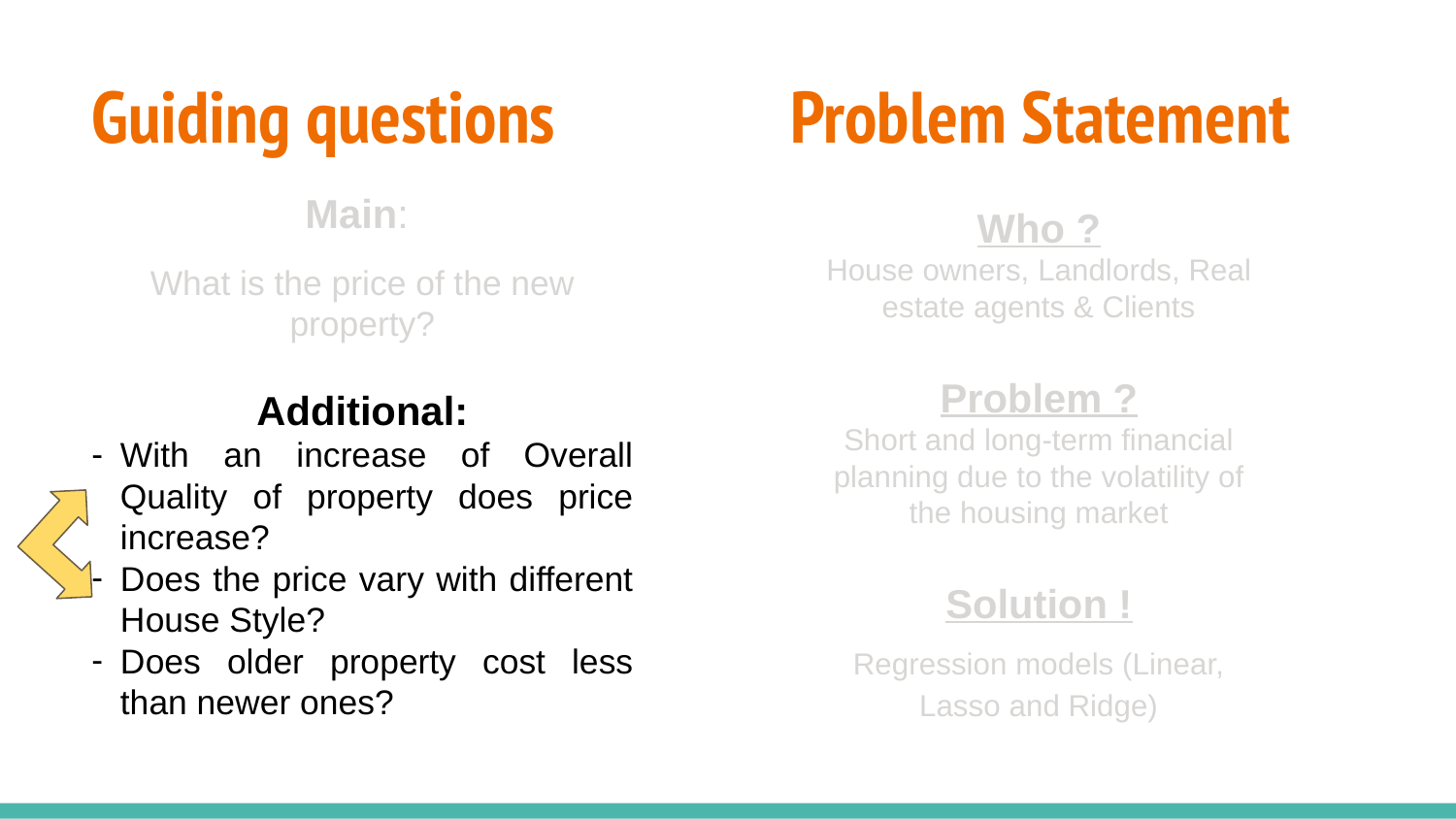

Guiding questions
# Problem Statement
Main:

What is the price of the new property?

Additional:
With an increase of Overall Quality of property does price increase?
Does the price vary with different House Style?
Does older property cost less than newer ones?
Who ?
House owners, Landlords, Real estate agents & Clients

Problem ?
Short and long-term financial planning due to the volatility of the housing market

Solution !
Regression models (Linear, Lasso and Ridge)